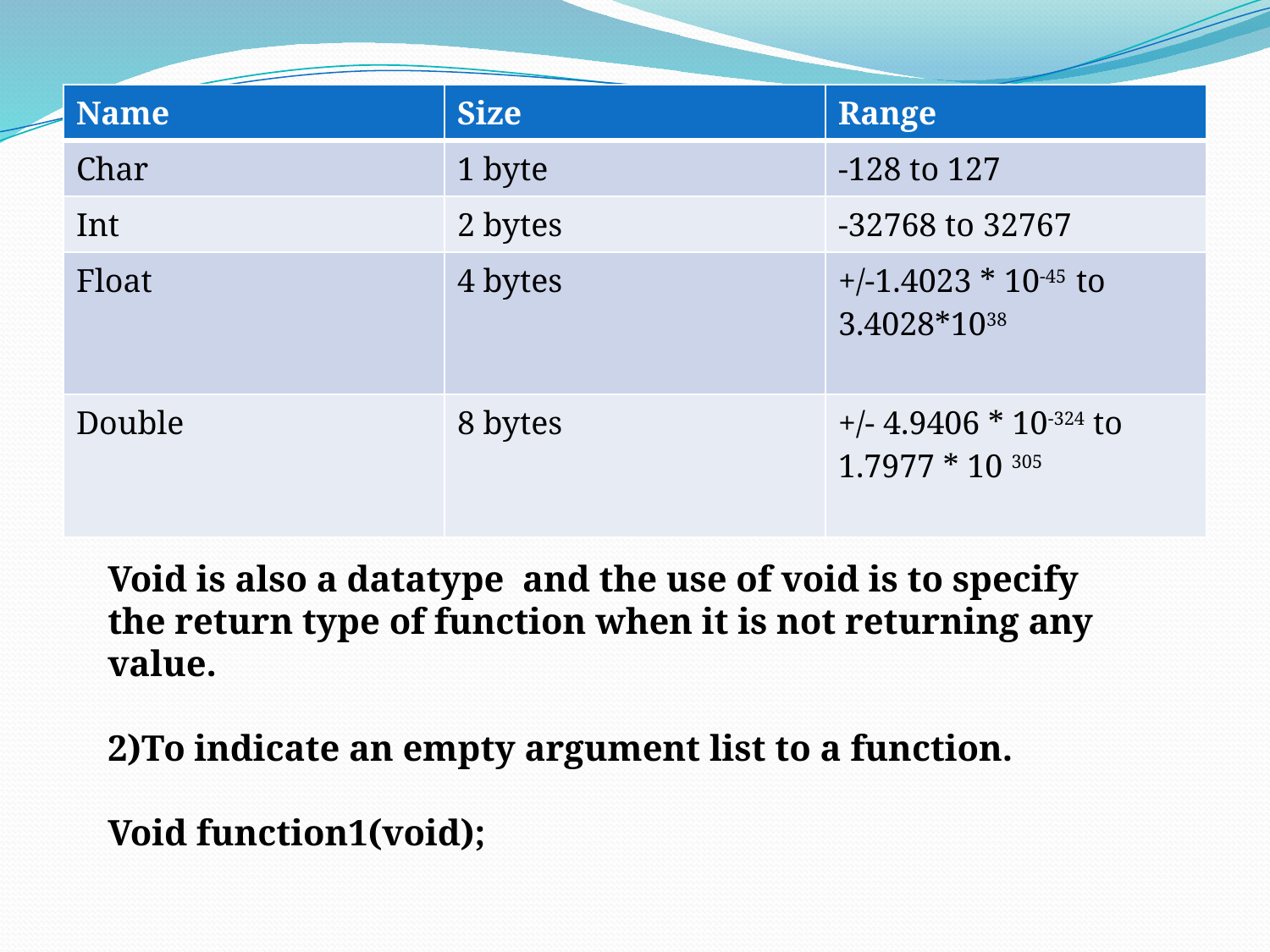

| Name | Size | Range |
| --- | --- | --- |
| Char | 1 byte | -128 to 127 |
| Int | 2 bytes | -32768 to 32767 |
| Float | 4 bytes | +/-1.4023 \* 10-45 to 3.4028\*1038 |
| Double | 8 bytes | +/- 4.9406 \* 10-324 to 1.7977 \* 10 305 |
Void is also a datatype  and the use of void is to specify the return type of function when it is not returning any value.

2)To indicate an empty argument list to a function.

Void function1(void);